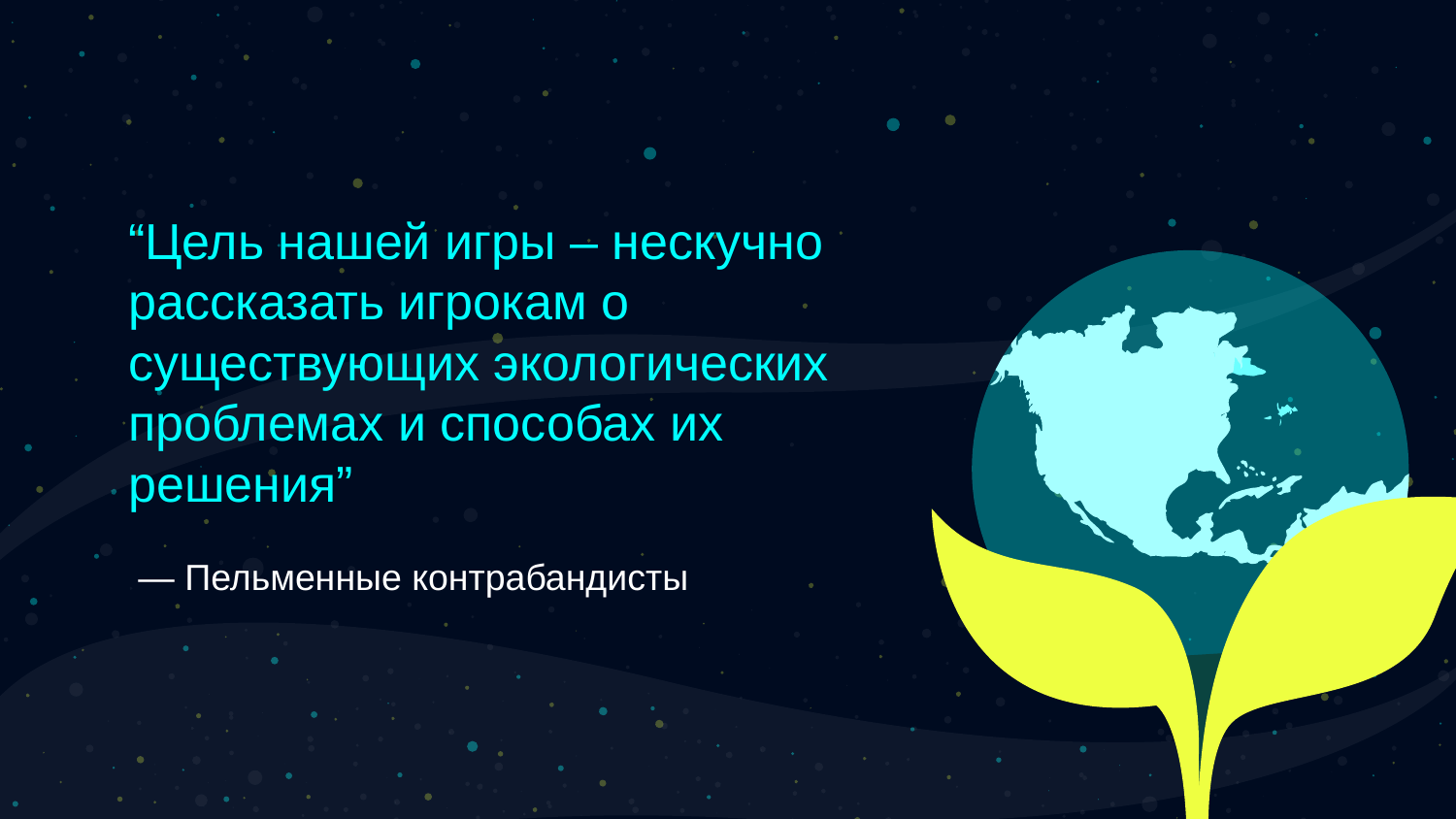

“Цель нашей игры – нескучно рассказать игрокам о существующих экологических проблемах и способах их решения”

# — Пельменные контрабандисты